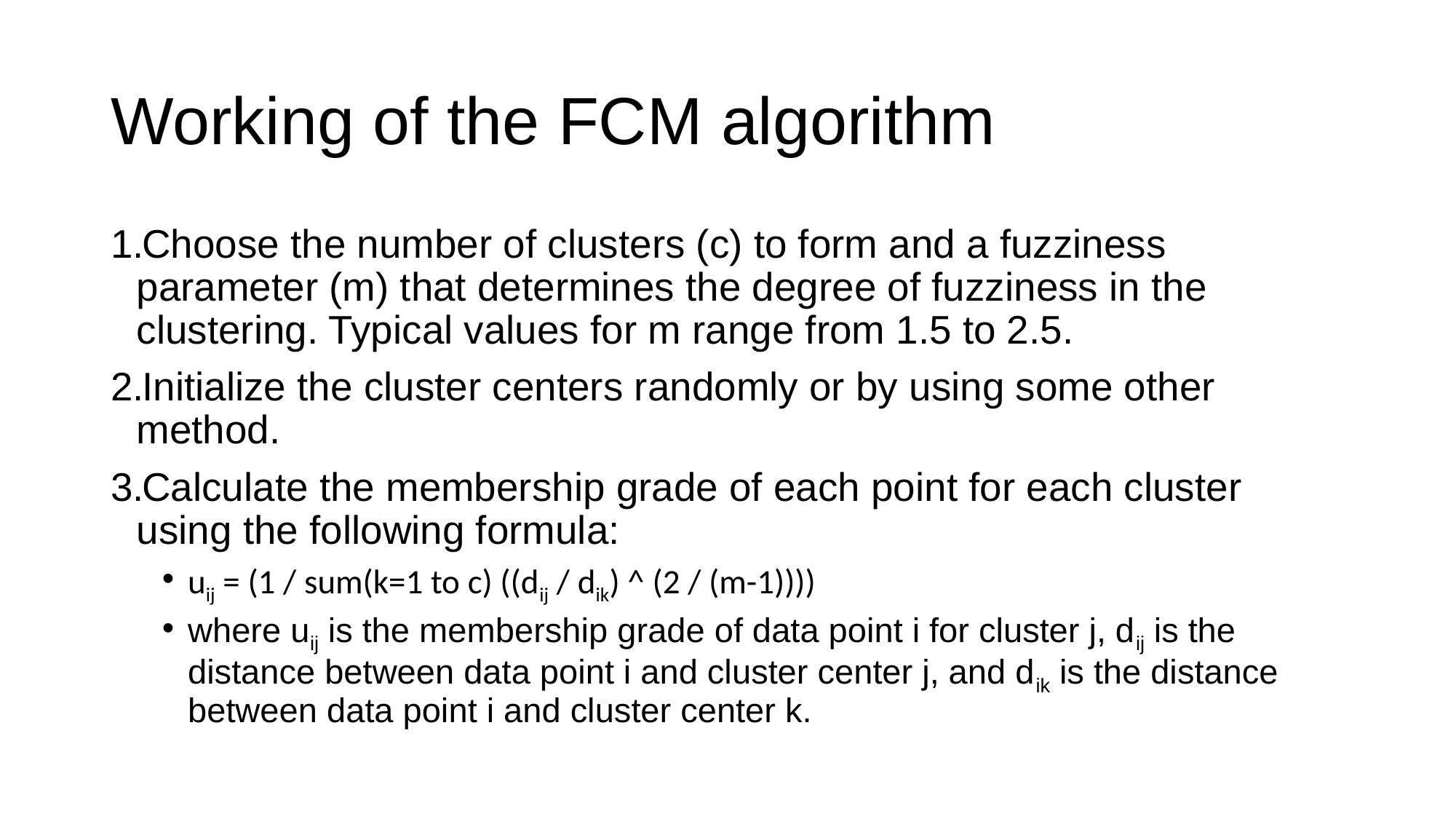

# Working of the FCM algorithm
Choose the number of clusters (c) to form and a fuzziness parameter (m) that determines the degree of fuzziness in the clustering. Typical values for m range from 1.5 to 2.5.
Initialize the cluster centers randomly or by using some other method.
Calculate the membership grade of each point for each cluster using the following formula:
uij = (1 / sum(k=1 to c) ((dij / dik) ^ (2 / (m-1))))
where uij is the membership grade of data point i for cluster j, dij is the distance between data point i and cluster center j, and dik is the distance between data point i and cluster center k.